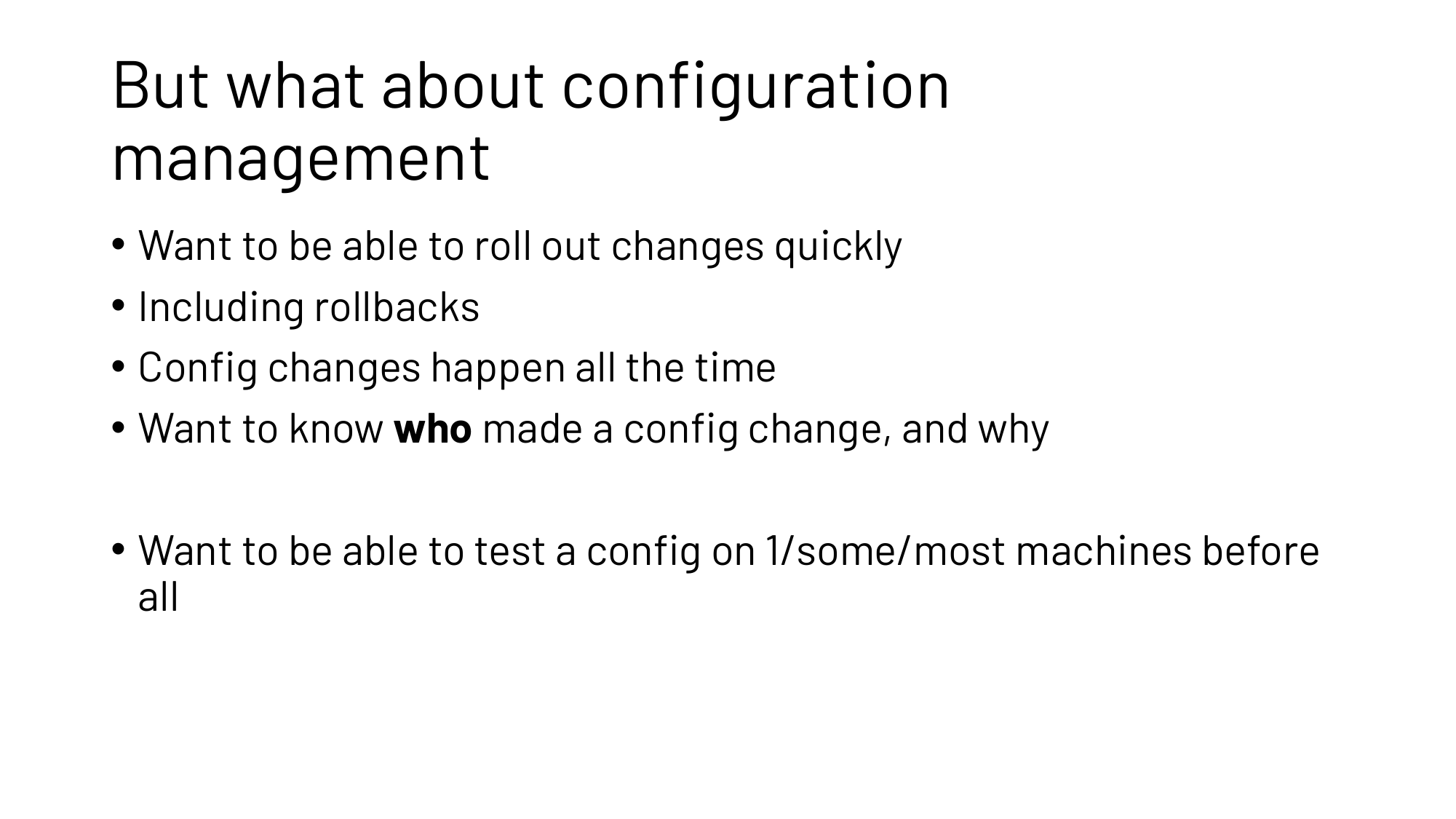

# But what about configuration management
Want to be able to roll out changes quickly
Including rollbacks
Config changes happen all the time
Want to know who made a config change, and why

Want to be able to test a config on 1/some/most machines before all